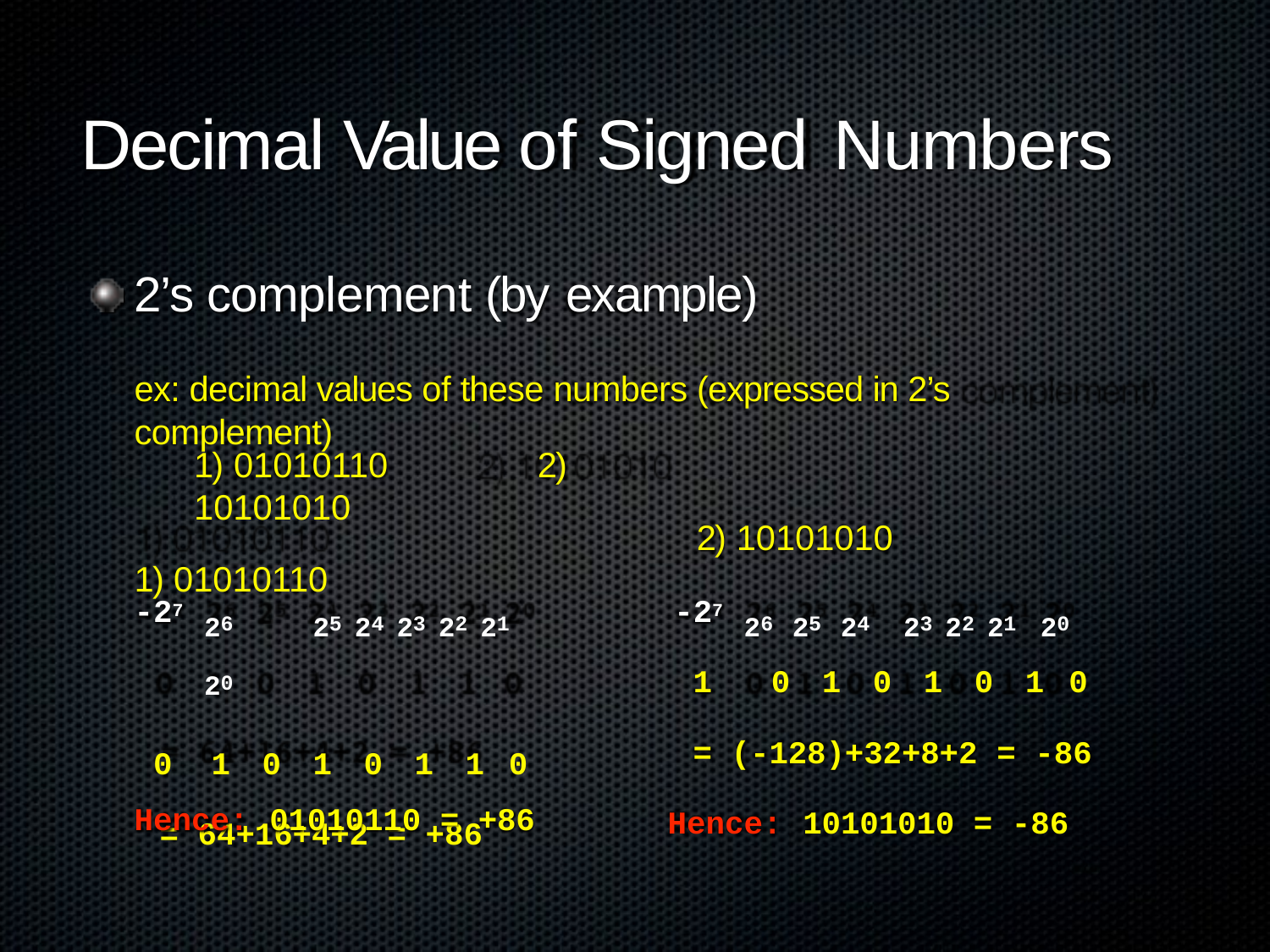

# Decimal Value of Signed Numbers

2’s complement (by example)
ex: decimal values of these numbers (expressed in 2’s complement)

1) 01010110	2) 10101010
1) 01010110

2) 10101010

26	25 24 23 22 21 20

0	1	0	1	0	1	1 0

= 64+16+4+2 = +86
26 25 24	23 22 21 20
-27
-27

1	0	1	0	1	0	1 0

= (-128)+32+8+2 = -86

Hence:	10101010 = -86

Hence:	01010110 = +86